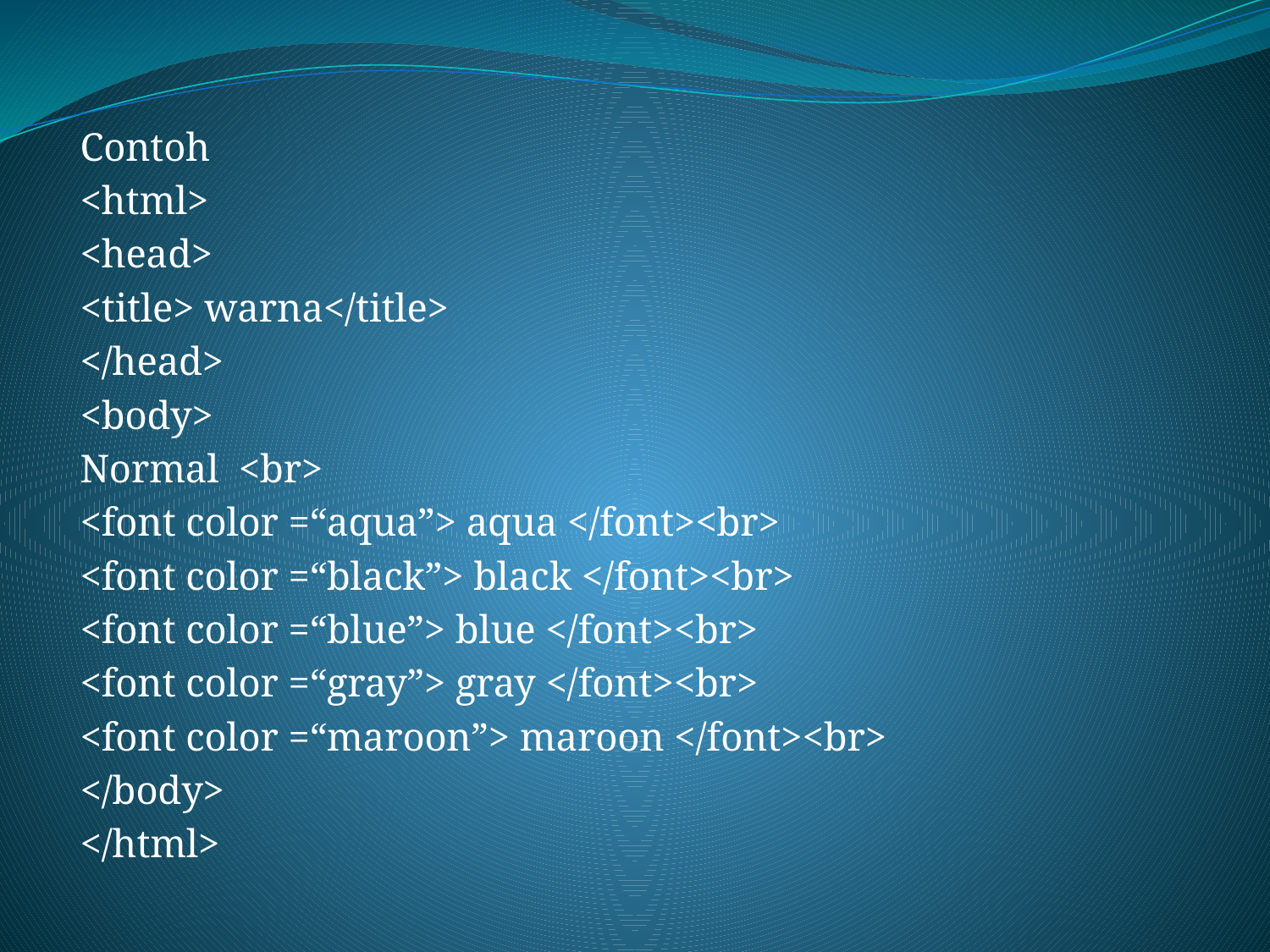

Contoh
<html>
<head>
<title> warna</title>
</head>
<body>
Normal  <br>
<font color =“aqua”> aqua </font><br>
<font color =“black”> black </font><br>
<font color =“blue”> blue </font><br>
<font color =“gray”> gray </font><br>
<font color =“maroon”> maroon </font><br>
</body>
</html>